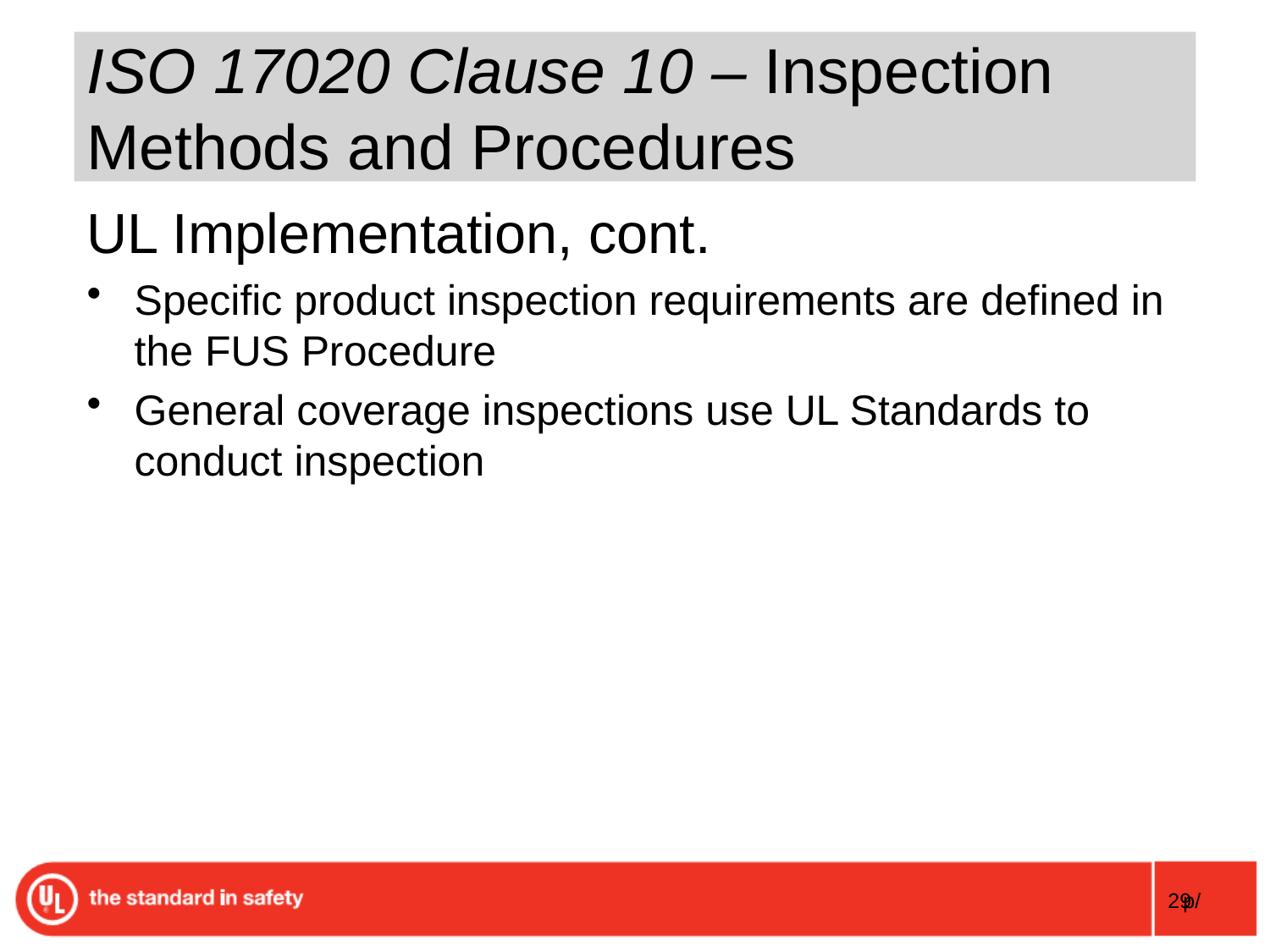

# ISO 17020 Clause 10 – Inspection Methods and Procedures
UL Implementation, cont.
Specific product inspection requirements are defined in the FUS Procedure
General coverage inspections use UL Standards to conduct inspection